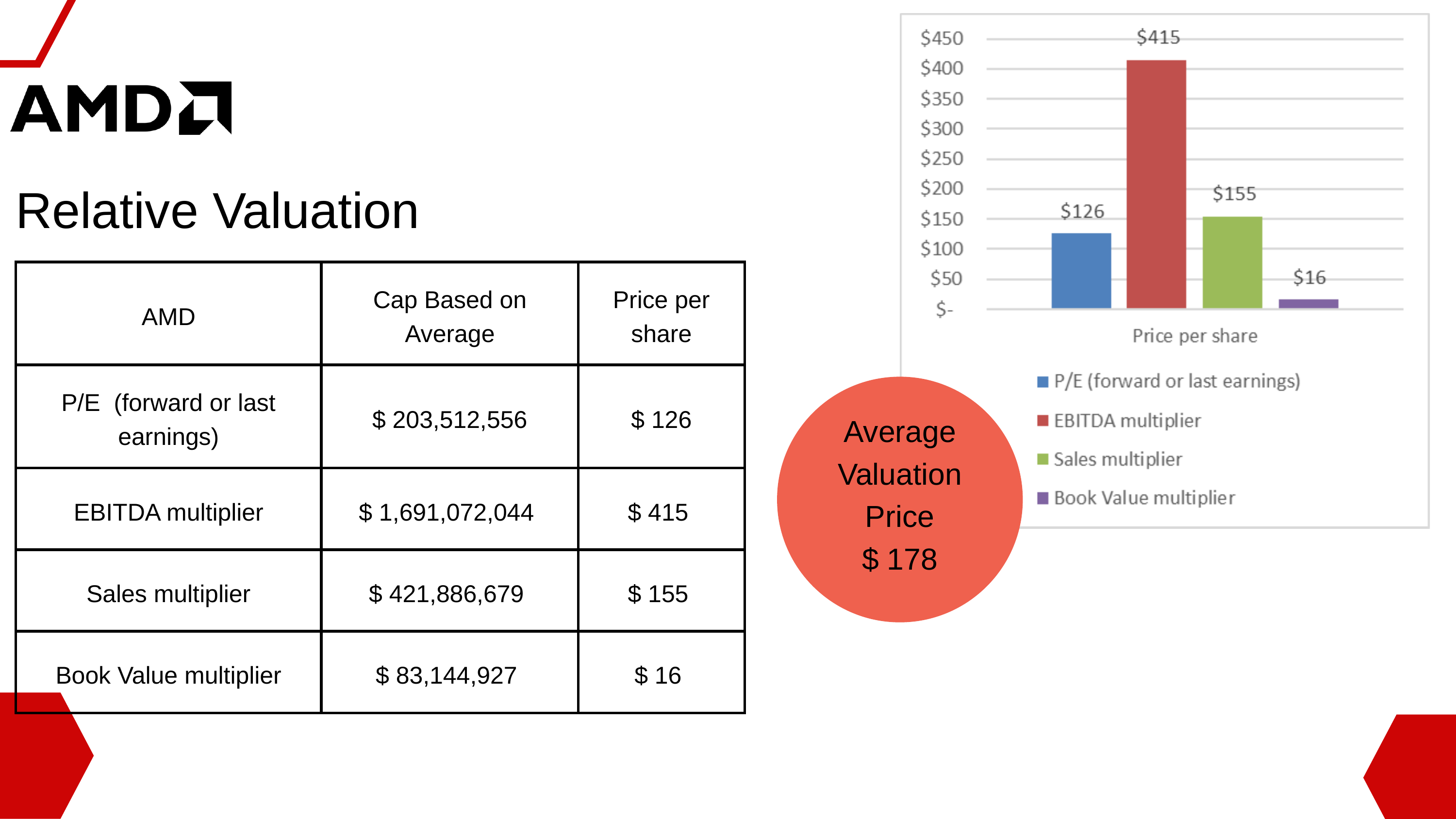

Relative Valuation
| AMD | Cap Based on Average | Price per share |
| --- | --- | --- |
| P/E (forward or last earnings) | $ 203,512,556 | $ 126 |
| EBITDA multiplier | $ 1,691,072,044 | $ 415 |
| Sales multiplier | $ 421,886,679 | $ 155 |
| Book Value multiplier | $ 83,144,927 | $ 16 |

Average Valuation Price
$ 178